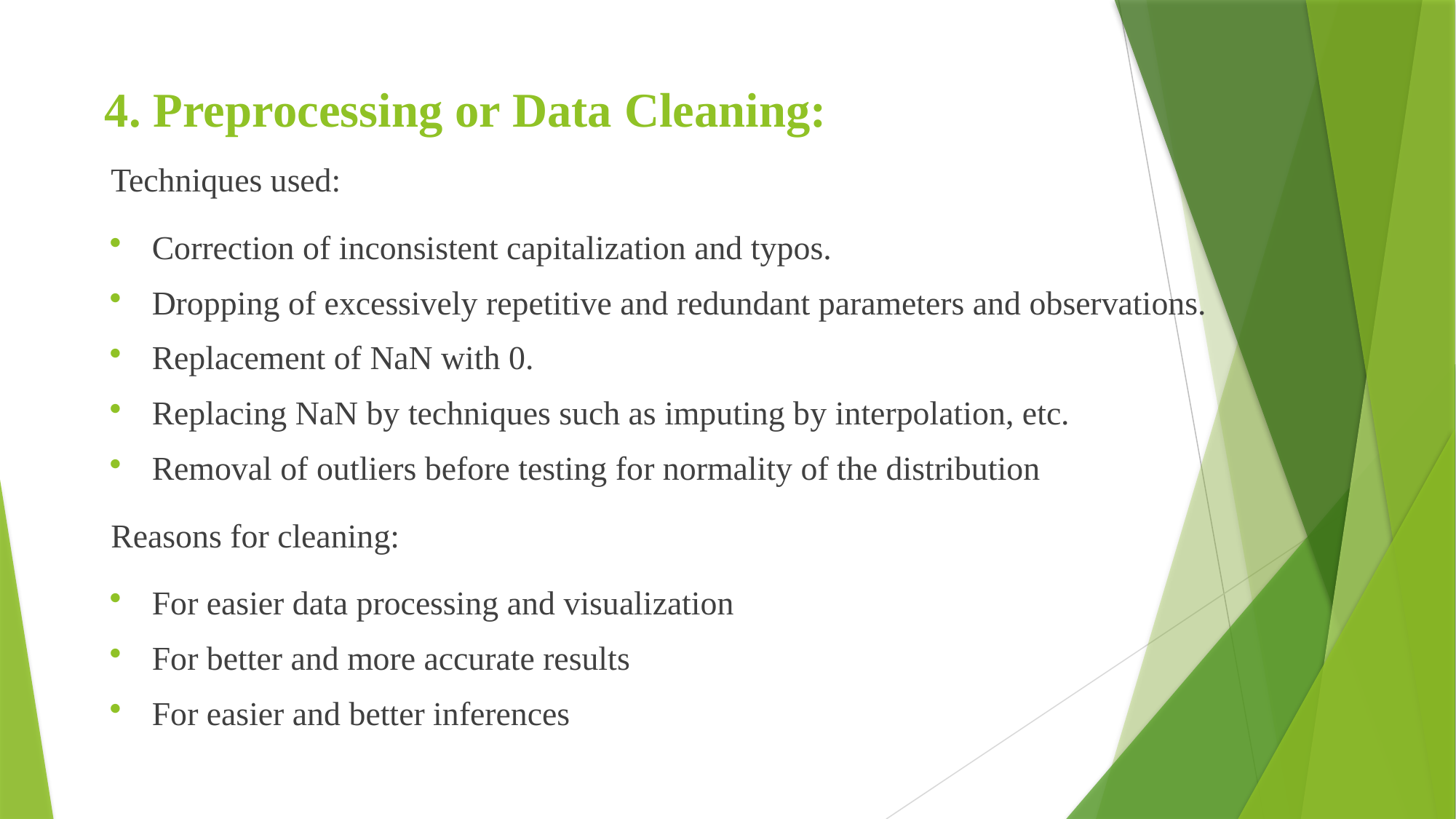

# 4. Preprocessing or Data Cleaning:
Techniques used:
Correction of inconsistent capitalization and typos.
Dropping of excessively repetitive and redundant parameters and observations.
Replacement of NaN with 0.
Replacing NaN by techniques such as imputing by interpolation, etc.
Removal of outliers before testing for normality of the distribution
Reasons for cleaning:
For easier data processing and visualization
For better and more accurate results
For easier and better inferences